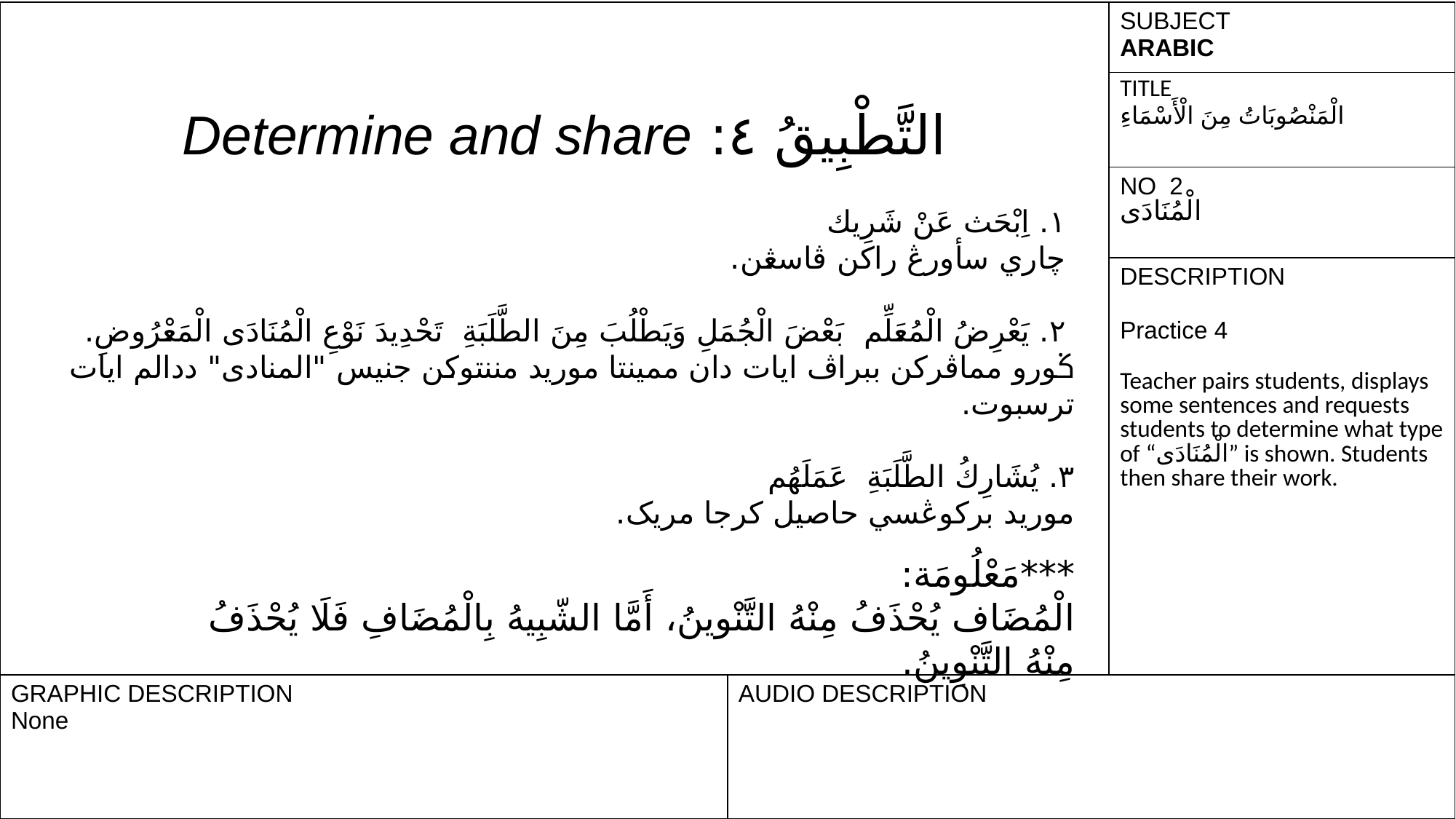

|  |  | SUBJECT ARABIC |
| --- | --- | --- |
|  |  | TITLE الْمَنْصُوبَاتُ مِنَ الْأَسْمَاءِ |
|  |  | NO 2 الْمُنَادَى |
|  |  | DESCRIPTION Practice 4 Teacher pairs students, displays some sentences and requests students to determine what type of “الْمُنَادَى” is shown. Students then share their work. |
| GRAPHIC DESCRIPTION None | AUDIO DESCRIPTION |  |
التَّطْبِيقُ ٤: Determine and share

١. اِبْحَث عَنْ شَرِيك
چاري سأورڠ راکن ڤاسڠن.

٢. يَعْرِضُ الْمُعَلِّم  بَعْضَ الْجُمَلِ وَيَطْلُبَ مِنَ الطَّلَبَةِ  تَحْدِيدَ نَوْعِ الْمُنَادَى الْمَعْرُوضِ.
ݢورو مماڤرکن ببراڤ ايات دان ممينتا موريد مننتوکن جنيس "المنادى" ددالم ايات ترسبوت.

٣. يُشَارِكُ الطَّلَبَةِ  عَمَلَهُم
موريد برکوڠسي حاصيل کرجا مريک.
***مَعْلُومَة:
الْمُضَاف يُحْذَفُ مِنْهُ التَّنْوينُ، أَمَّا الشّبِيهُ بِالْمُضَافِ فَلَا يُحْذَفُ مِنْهُ التَّنْوِينُ.